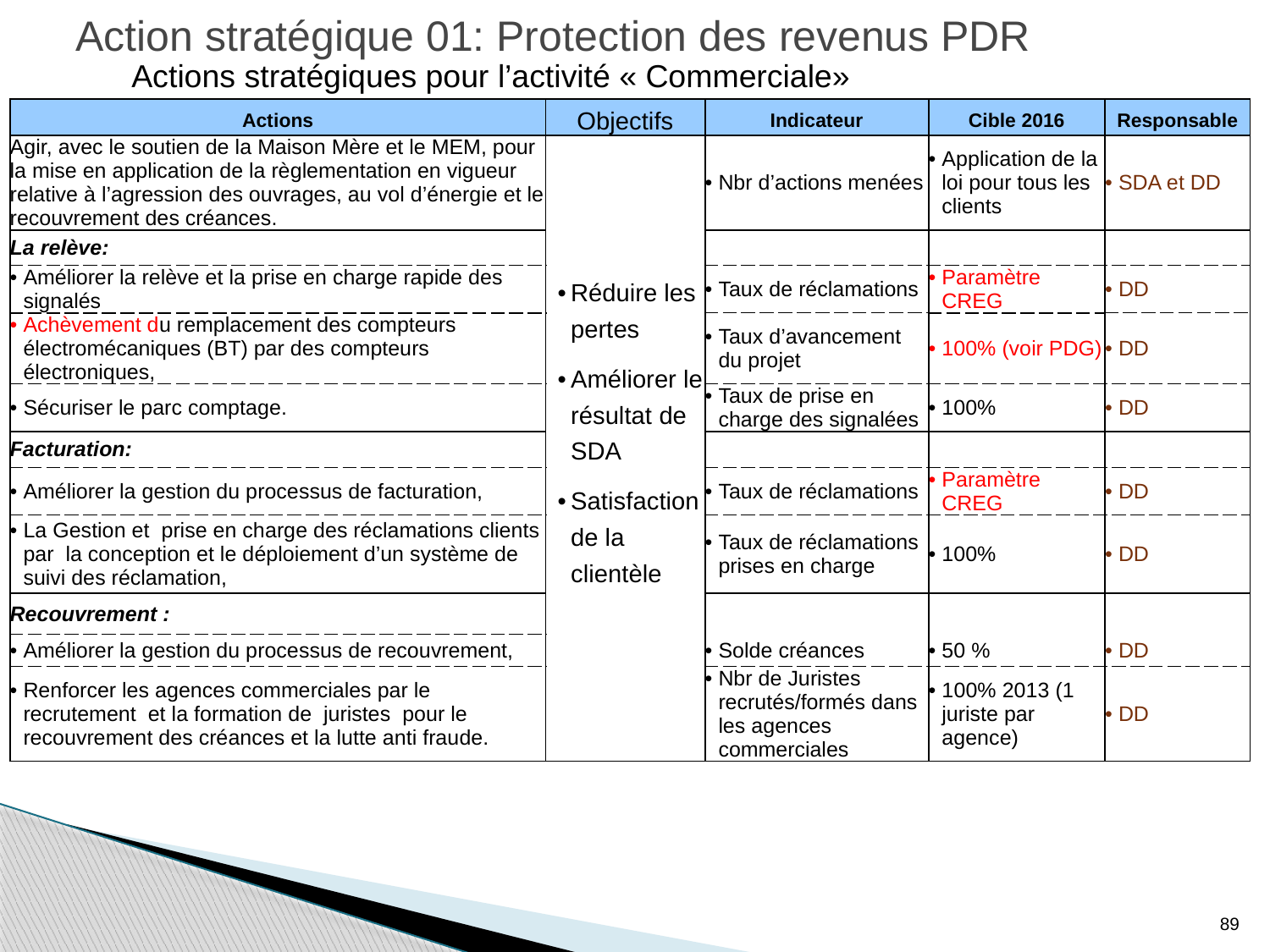

# Action stratégique 01: Protection des revenus PDR
Actions stratégiques pour l’activité « Commerciale»
| Actions | Objectifs | Indicateur | Cible 2016 | Responsable |
| --- | --- | --- | --- | --- |
| Agir, avec le soutien de la Maison Mère et le MEM, pour la mise en application de la règlementation en vigueur relative à l’agression des ouvrages, au vol d’énergie et le recouvrement des créances. | Réduire les pertes Améliorer le résultat de SDA Satisfaction de la clientèle | Nbr d’actions menées | Application de la loi pour tous les clients | SDA et DD |
| La relève: |  |  |  |  |
| Améliorer la relève et la prise en charge rapide des signalés |  | Taux de réclamations | Paramètre CREG | DD |
| Achèvement du remplacement des compteurs électromécaniques (BT) par des compteurs électroniques, |  | Taux d’avancement du projet | 100% (voir PDG) | DD |
| Sécuriser le parc comptage. |  | Taux de prise en charge des signalées | 100% | DD |
| Facturation: |  |  |  |  |
| Améliorer la gestion du processus de facturation, |  | Taux de réclamations | Paramètre CREG | DD |
| La Gestion et prise en charge des réclamations clients par la conception et le déploiement d’un système de suivi des réclamation, |  | Taux de réclamations prises en charge | 100% | DD |
| Recouvrement : |  |  |  |  |
|  |  | Solde créances | 50 % | DD |
| Améliorer la gestion du processus de recouvrement, |  |  |  |  |
| Renforcer les agences commerciales par le recrutement et la formation de juristes pour le recouvrement des créances et la lutte anti fraude. |  | Nbr de Juristes recrutés/formés dans les agences commerciales | 100% 2013 (1 juriste par agence) | DD |
89